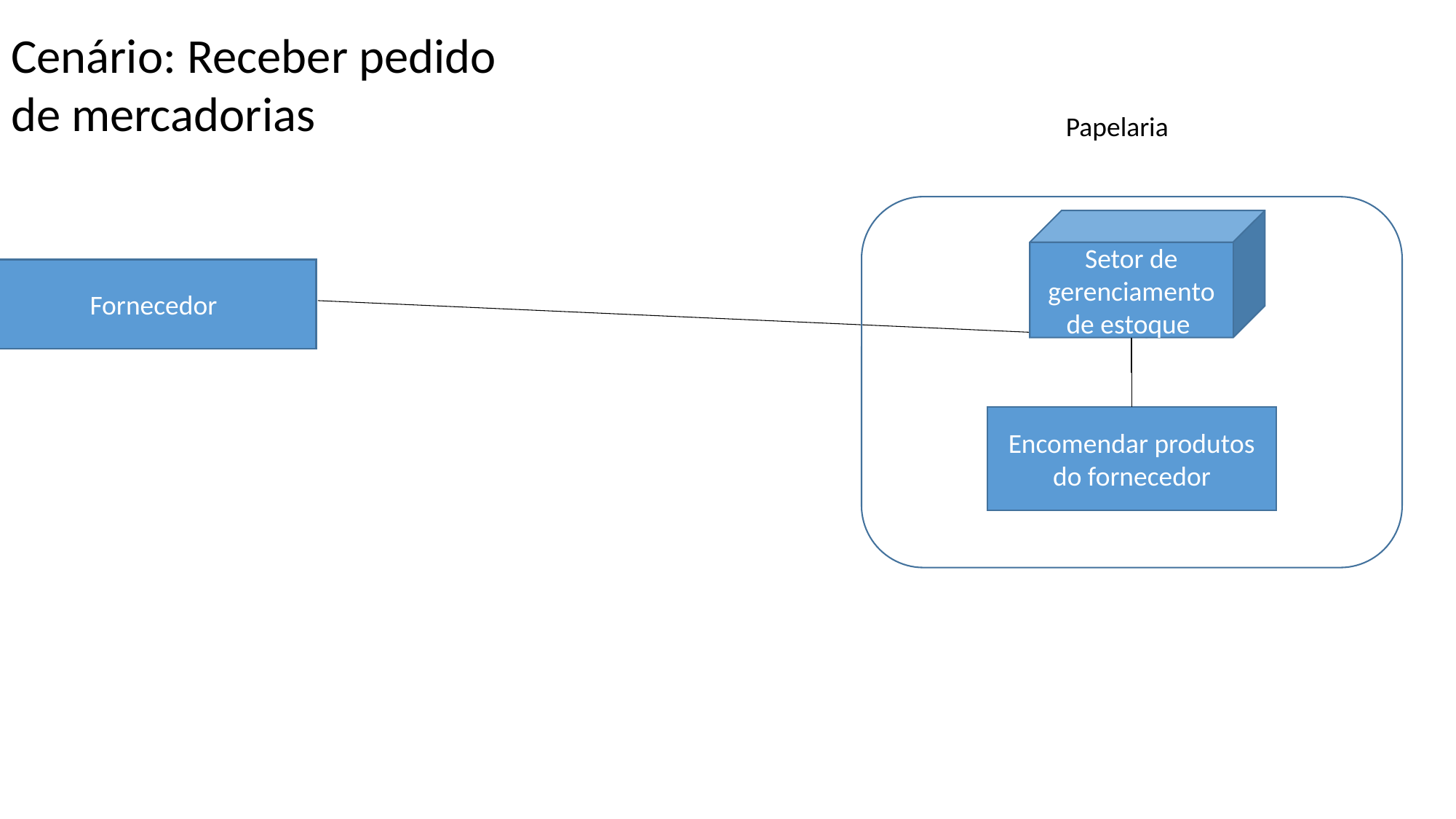

Cenário: Receber pedido
de mercadorias
              Papelaria

Setor de gerenciamento de estoque
Fornecedor
Encomendar produtos do fornecedor